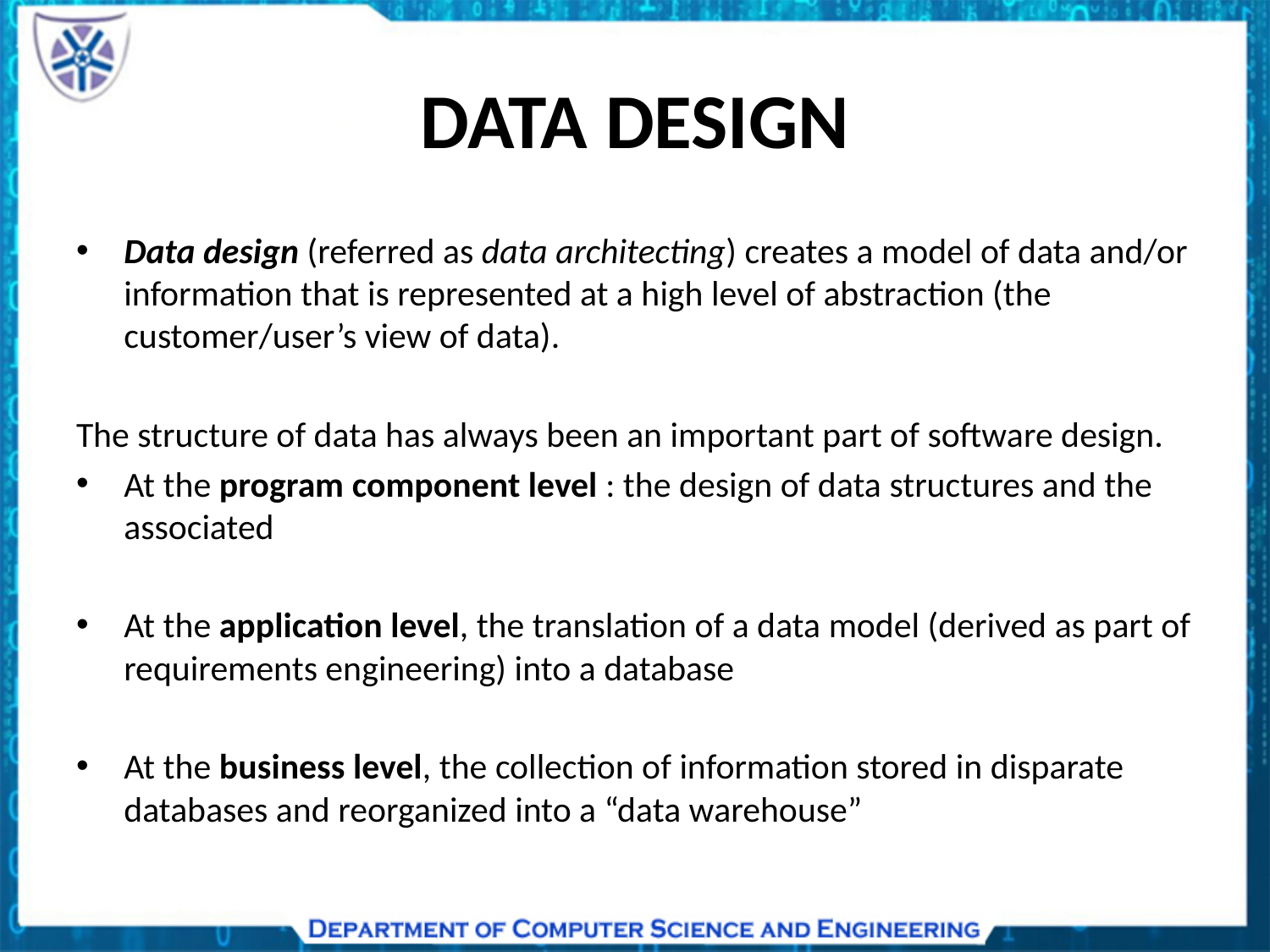

# DATA DESIGN
Data design (referred as data architecting) creates a model of data and/or information that is represented at a high level of abstraction (the customer/user’s view of data).

The structure of data has always been an important part of software design.
At the program component level : the design of data structures and the associated

At the application level, the translation of a data model (derived as part of requirements engineering) into a database

At the business level, the collection of information stored in disparate databases and reorganized into a “data warehouse”